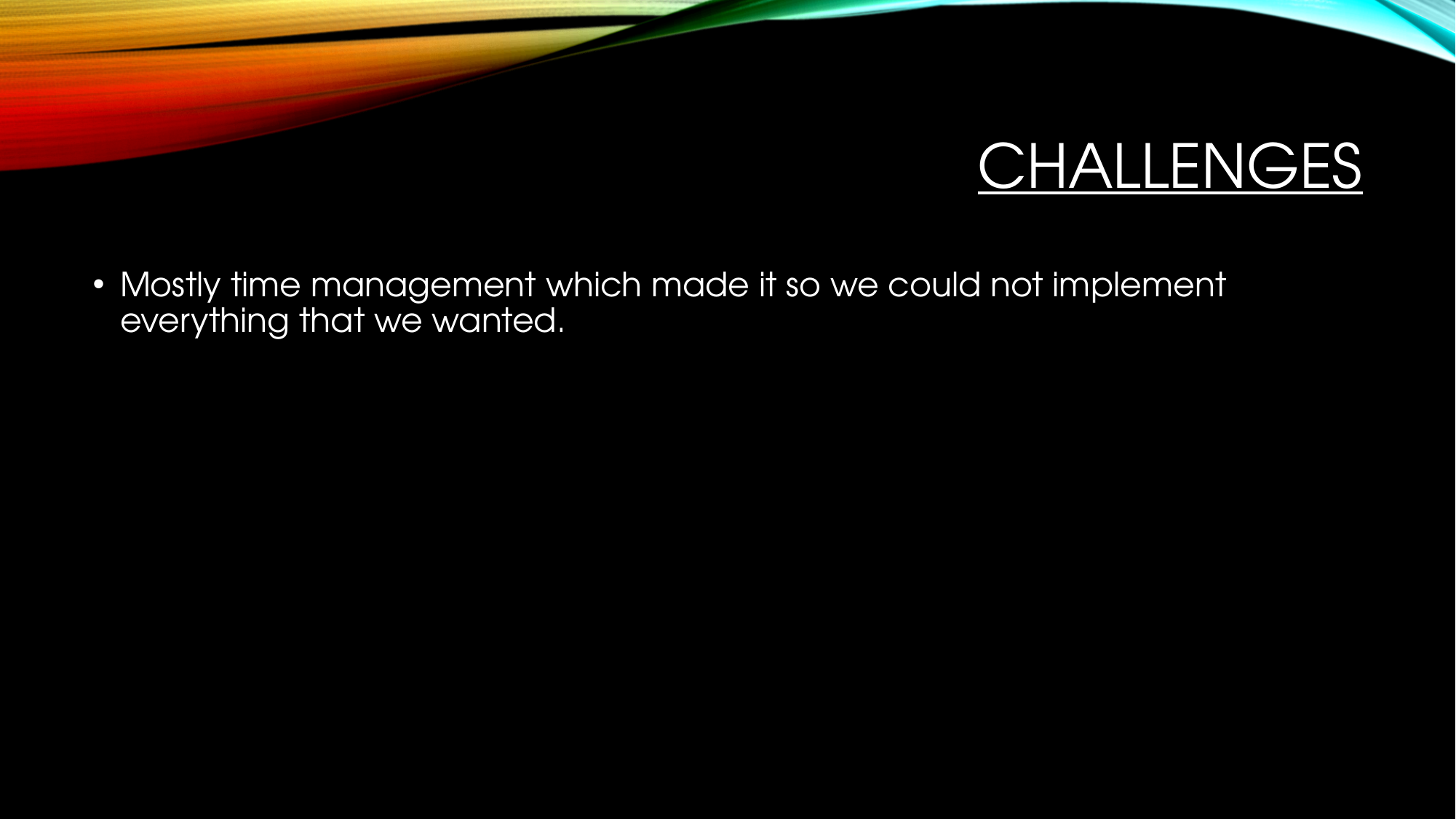

# Challenges
Mostly time management which made it so we could not implement everything that we wanted.